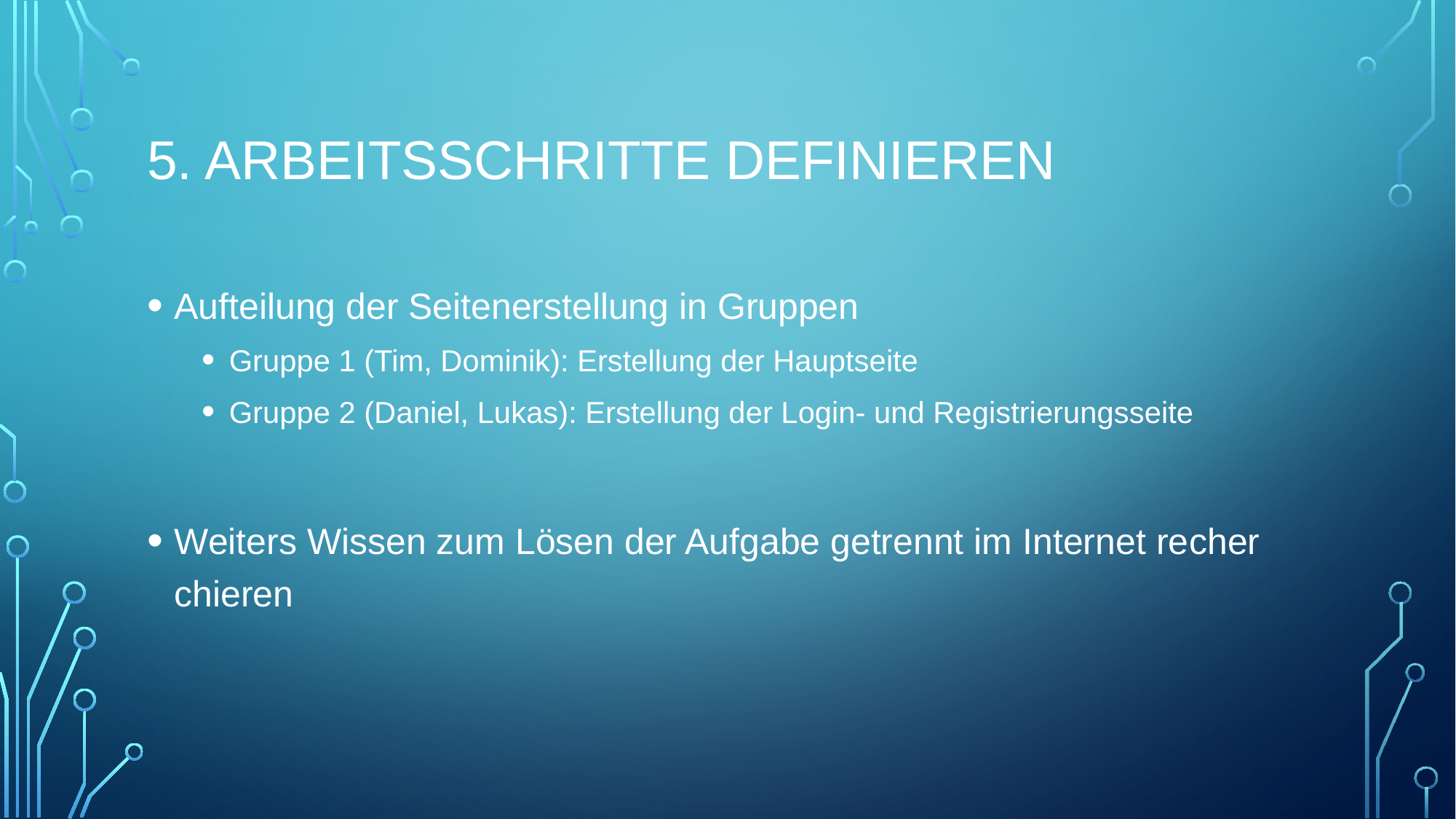

# 5. Arbeitsschritte definieren
Aufteilung der Seitenerstellung in Gruppen
Gruppe 1 (Tim, Dominik): Erstellung der Hauptseite
Gruppe 2 (Daniel, Lukas): Erstellung der Login- und Registrierungsseite

Weiters Wissen zum Lösen der Aufgabe getrennt im Internet re­cher­chie­ren